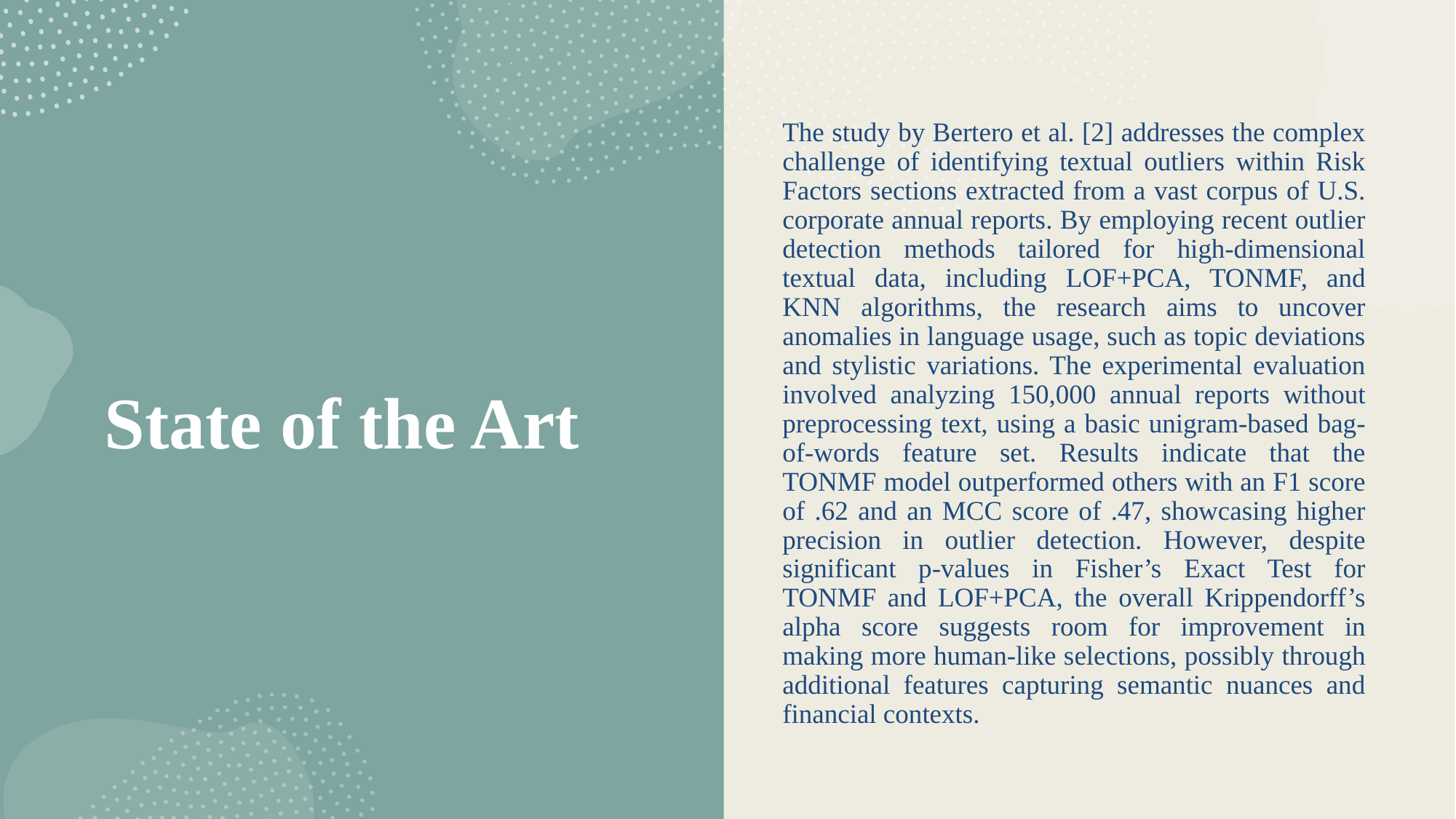

The study by Bertero et al. [2] addresses the complex challenge of identifying textual outliers within Risk Factors sections extracted from a vast corpus of U.S. corporate annual reports. By employing recent outlier detection methods tailored for high-dimensional textual data, including LOF+PCA, TONMF, and KNN algorithms, the research aims to uncover anomalies in language usage, such as topic deviations and stylistic variations. The experimental evaluation involved analyzing 150,000 annual reports without preprocessing text, using a basic unigram-based bag-of-words feature set. Results indicate that the TONMF model outperformed others with an F1 score of .62 and an MCC score of .47, showcasing higher precision in outlier detection. However, despite significant p-values in Fisher’s Exact Test for TONMF and LOF+PCA, the overall Krippendorff’s alpha score suggests room for improvement in making more human-like selections, possibly through additional features capturing semantic nuances and financial contexts.
# State of the Art